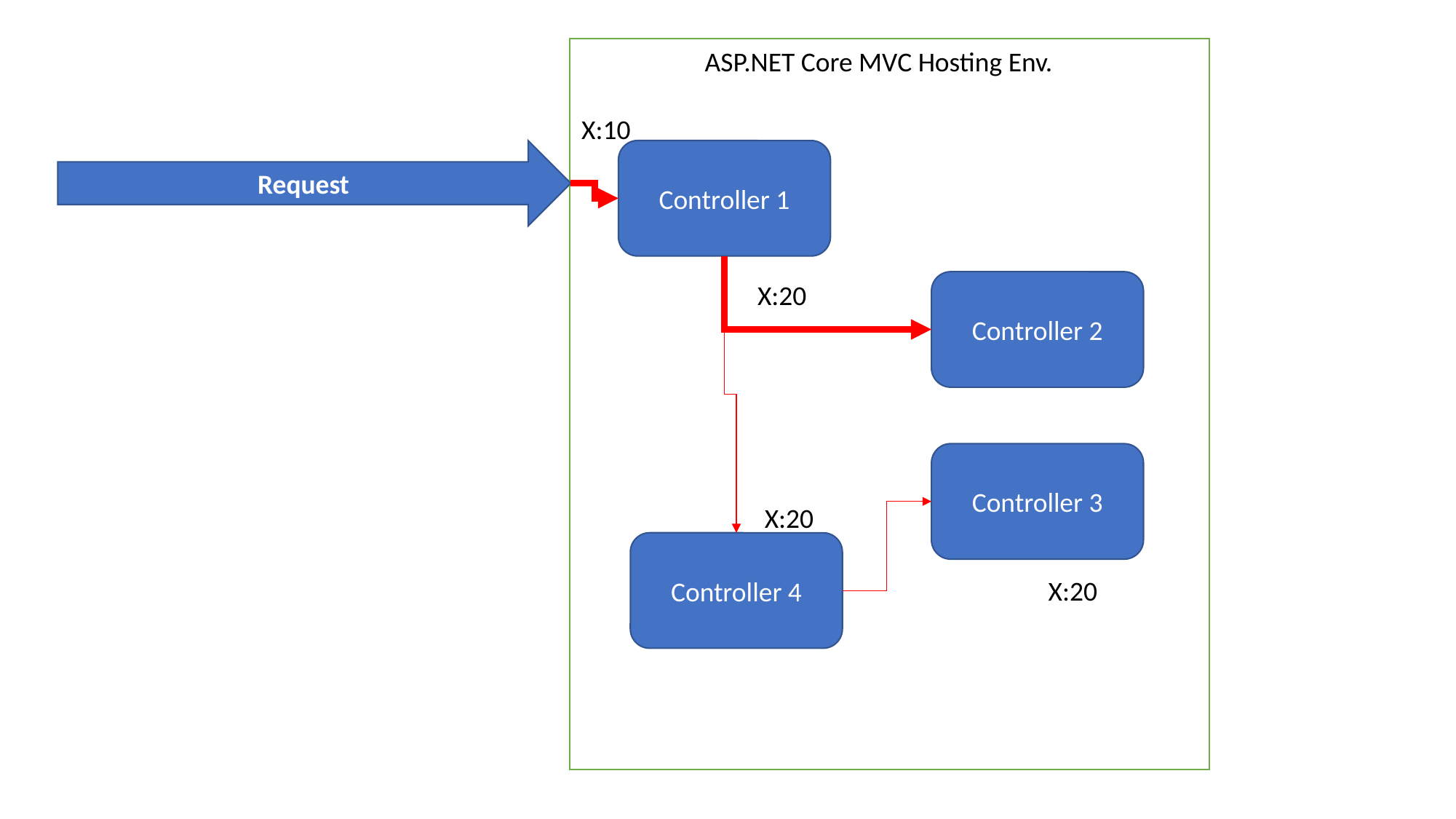

ASP.NET Core MVC Hosting Env.
X:10
Request
Controller 1
Controller 2
X:20
Controller 3
X:20
Controller 4
X:20